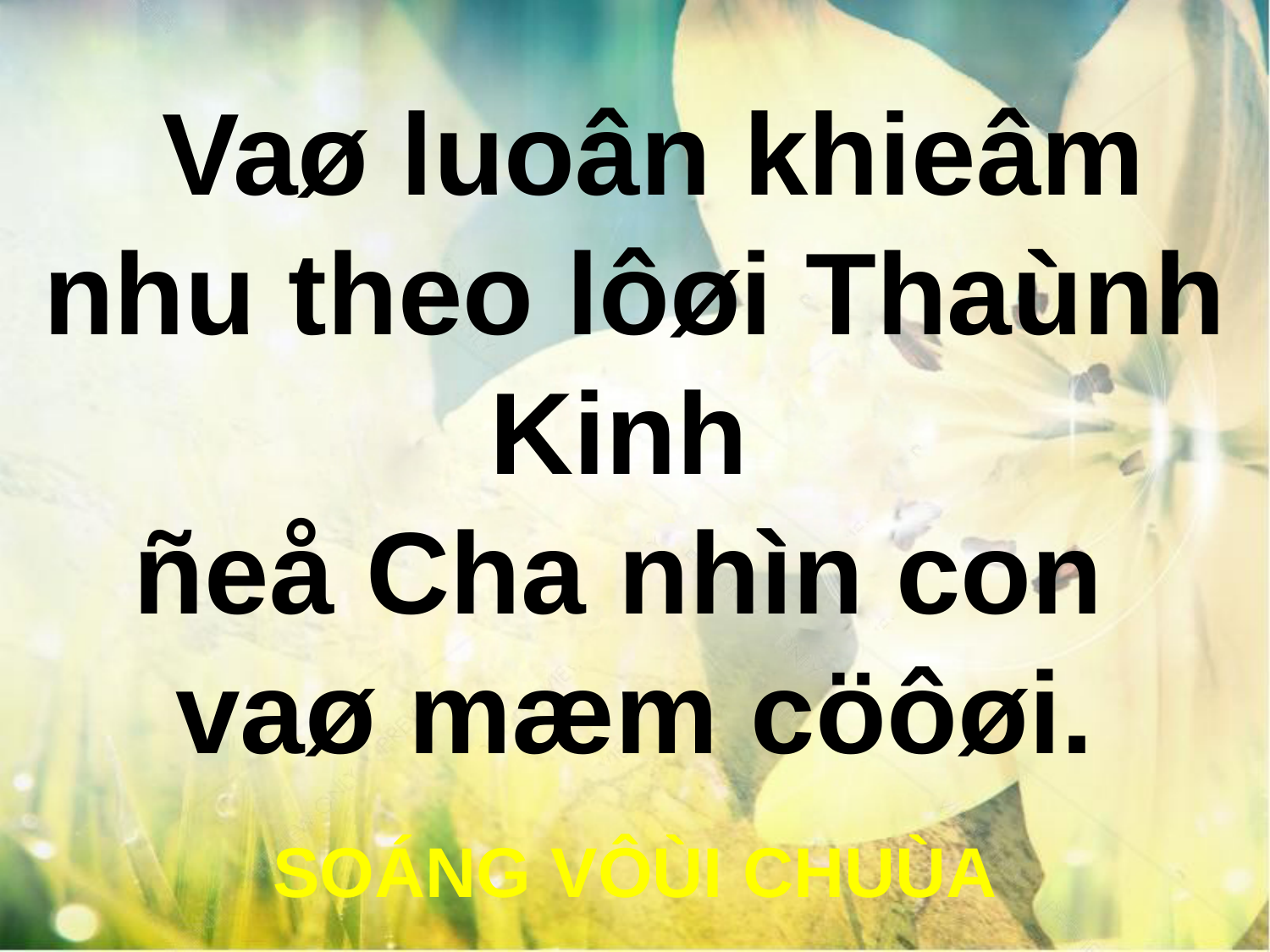

Vaø luoân khieâm nhu theo lôøi Thaùnh Kinh
ñeå Cha nhìn con
vaø mæm cöôøi.
SOÁNG VÔÙI CHUÙA